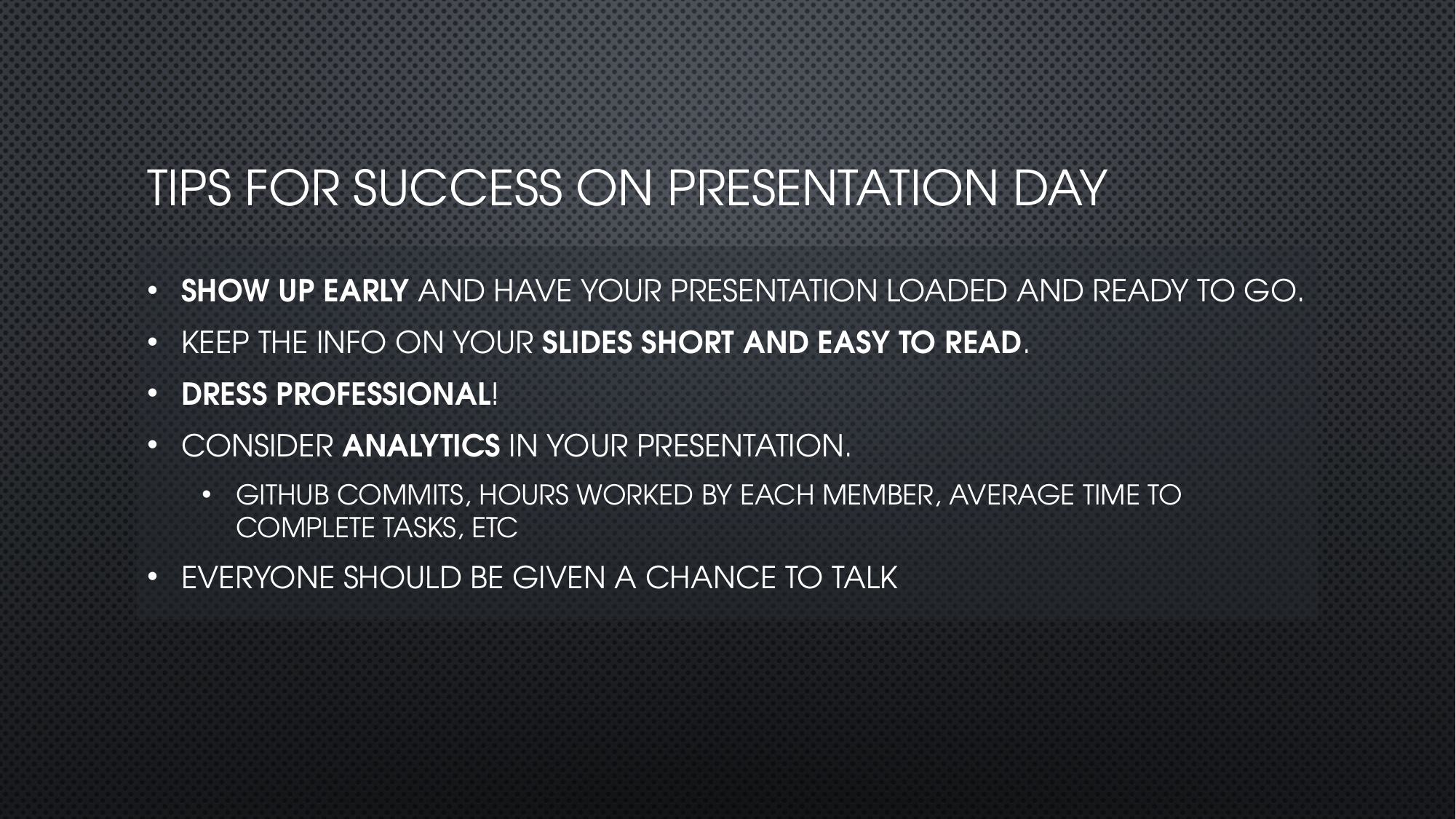

# Tips for success on presentation day
Show up early and have your presentation loaded and ready to go.
Keep the info on your slides short and easy to read.
Dress professional!
Consider analytics in your presentation.
Github commits, hours worked by each member, average time to complete tasks, etc
Everyone should be given a chance to talk